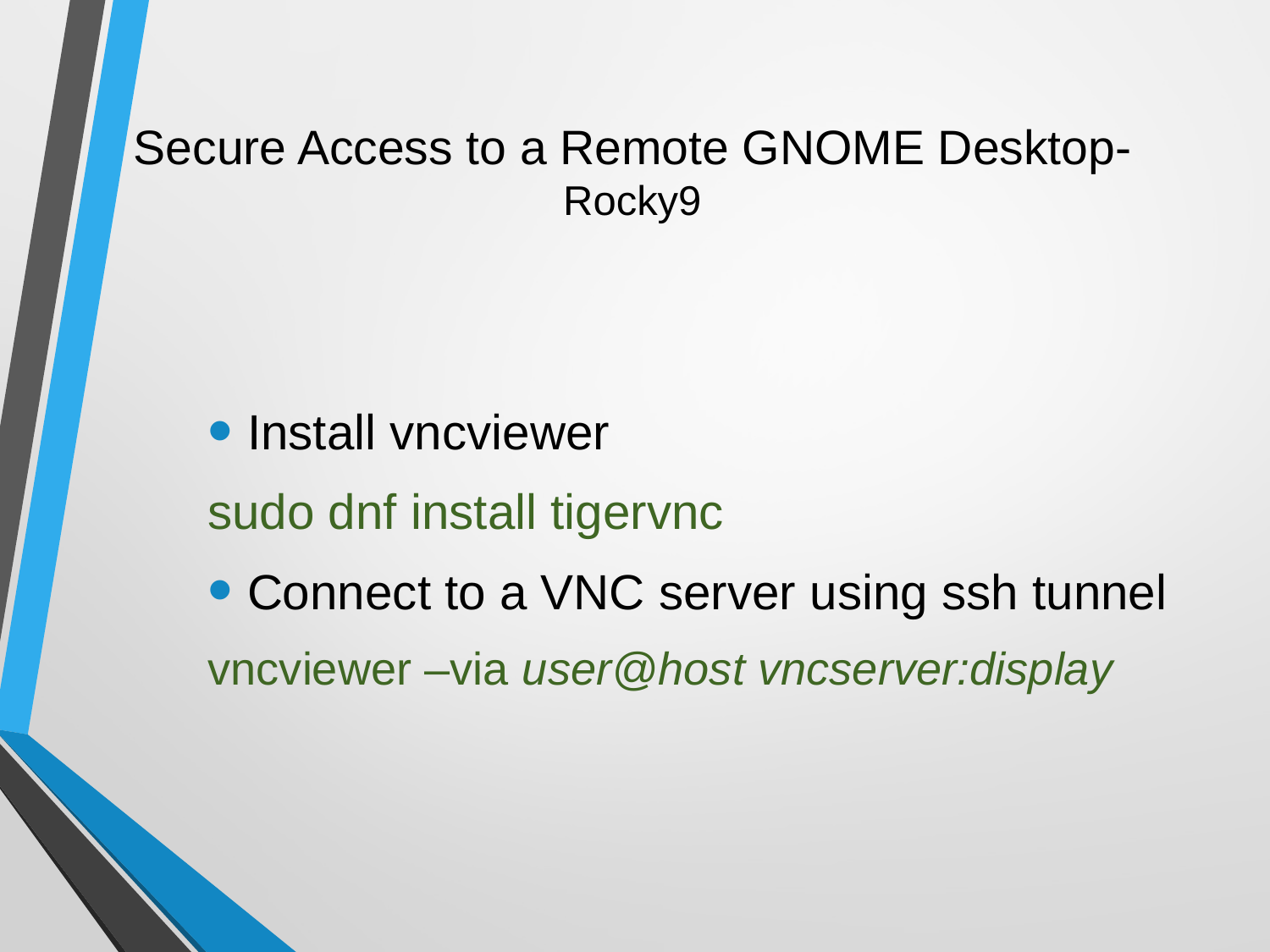

# Secure Access to a Remote GNOME Desktop-Rocky9
Install vncviewer
sudo dnf install tigervnc
Connect to a VNC server using ssh tunnel
vncviewer –via user@host vncserver:display